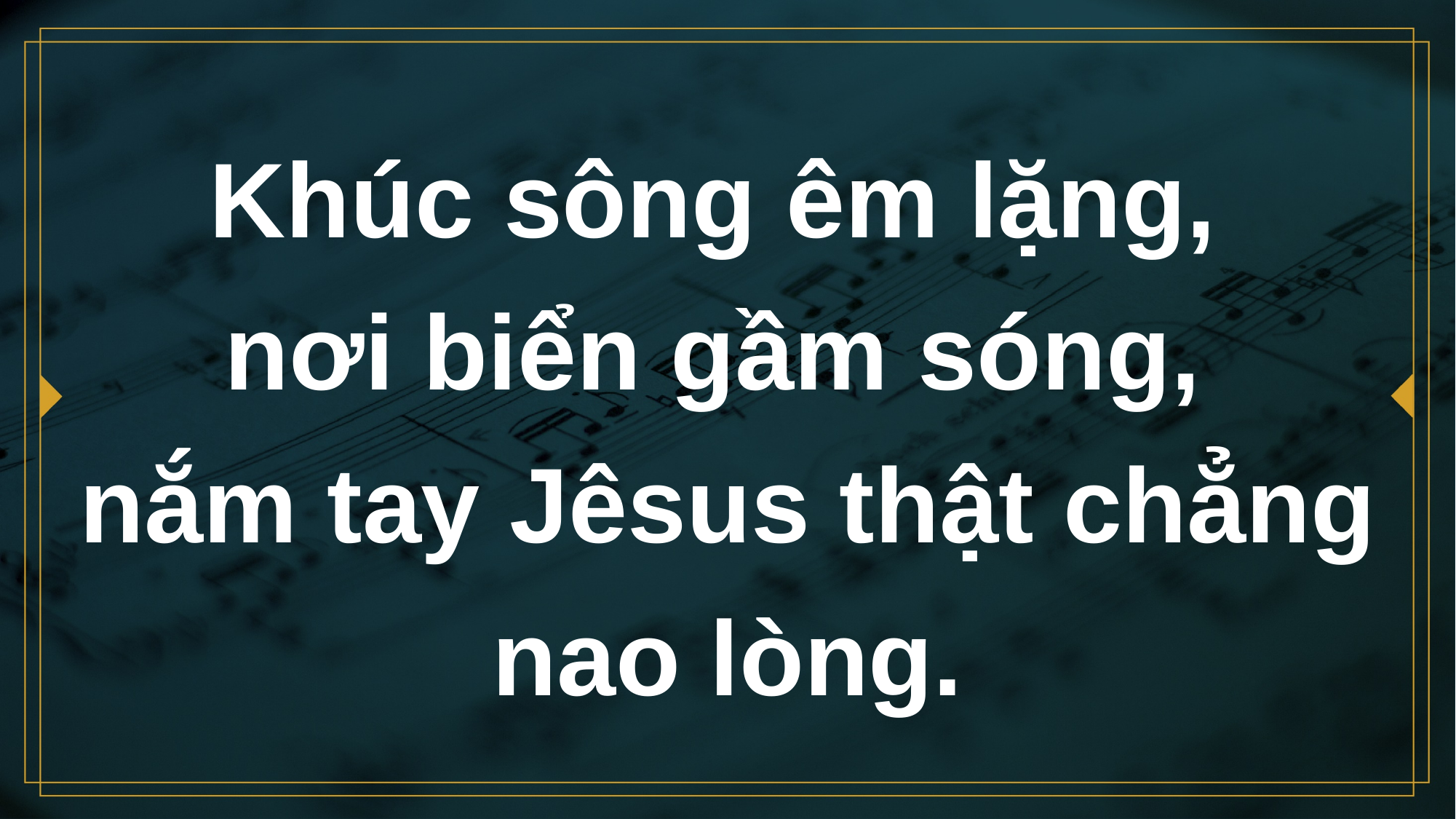

# Khúc sông êm lặng, nơi biển gầm sóng, nắm tay Jêsus thật chẳng nao lòng.